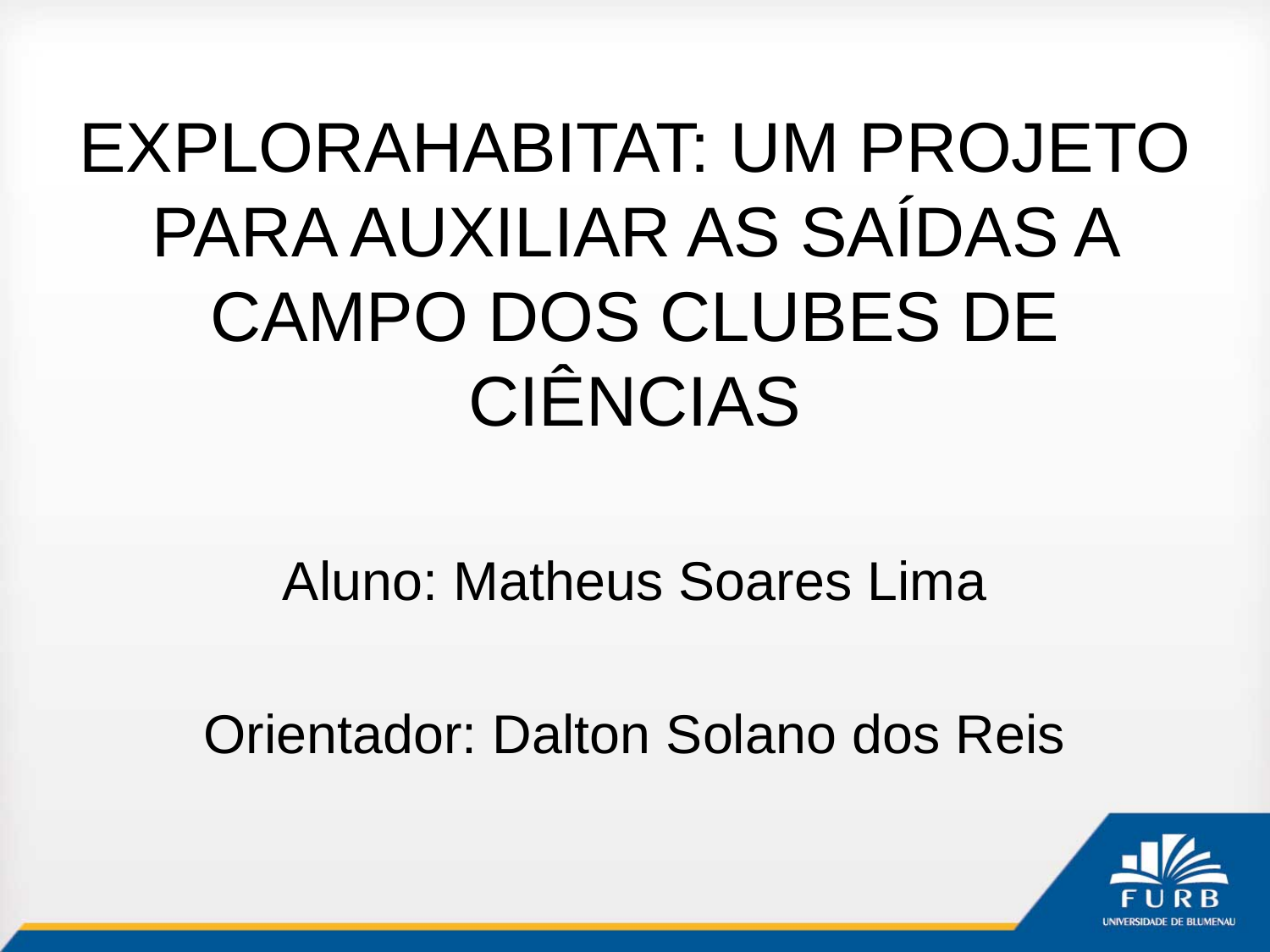

# EXPLORAHABITAT: UM PROJETO PARA AUXILIAR AS SAÍDAS A CAMPO DOS CLUBES DE CIÊNCIAS
Aluno: Matheus Soares Lima

Orientador: Dalton Solano dos Reis